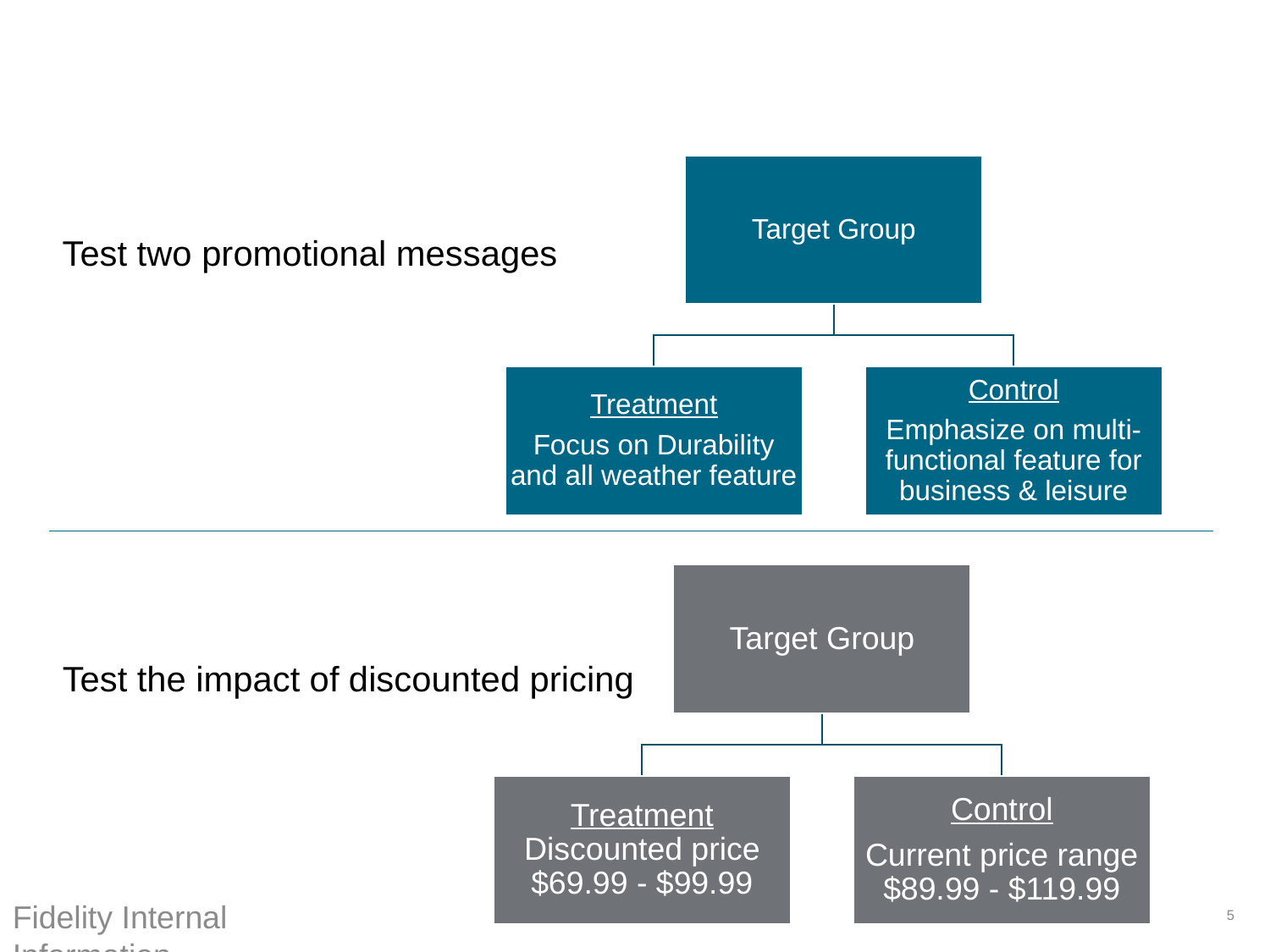

# Shoe Example
Target Group
Treatment
Focus on Durability and all weather feature
Control
Emphasize on multi-functional feature for business & leisure
Test two promotional messages
Target Group
Treatment Discounted price $69.99 - $99.99
Control
Current price range $89.99 - $119.99
Test the impact of discounted pricing
5
Fidelity Internal Information